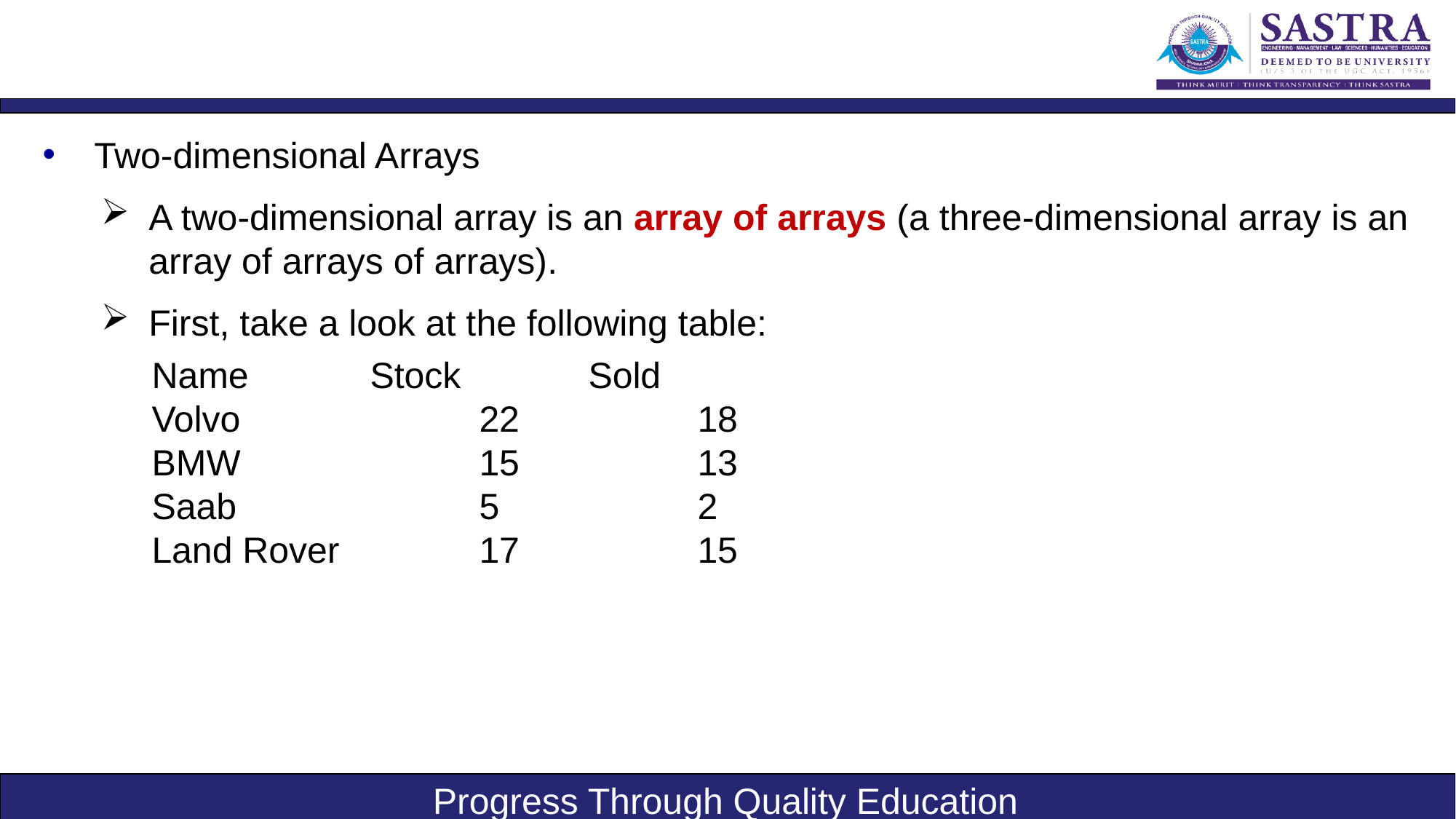

#
Two-dimensional Arrays
A two-dimensional array is an array of arrays (a three-dimensional array is an array of arrays of arrays).
First, take a look at the following table:
Name 		Stock 		Sold
Volvo 			22 		18
BMW 			15 		13
Saab 			5 		2
Land Rover 		17 		15